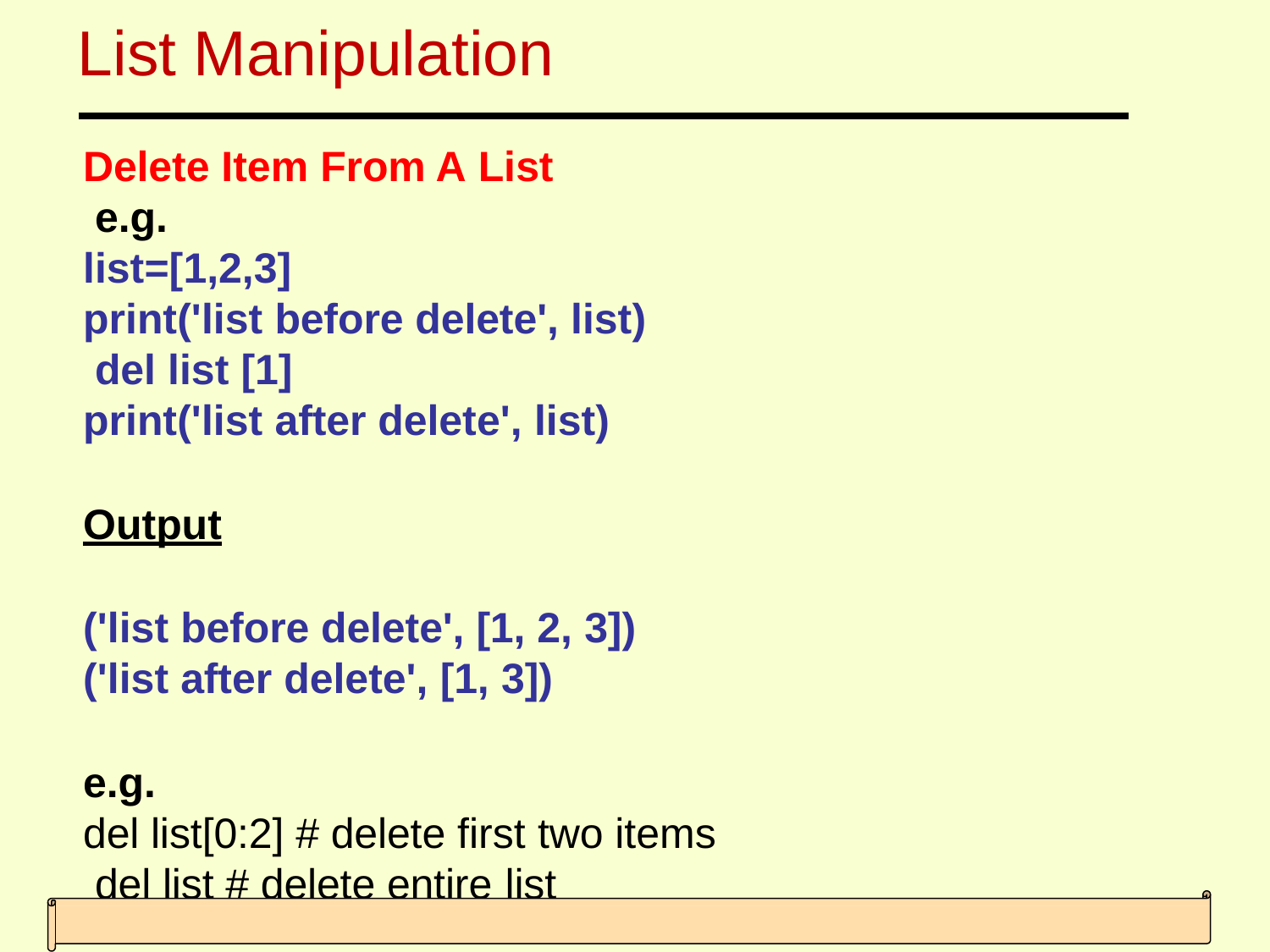

# List Manipulation

Delete Item From A List  e.g.
list=[1,2,3]
print('list before delete', list)  del list [1]
print('list after delete', list)

Output

('list before delete', [1, 2, 3])
('list after delete', [1, 3])

e.g.
del list[0:2] # delete first two items  del list # delete entire list